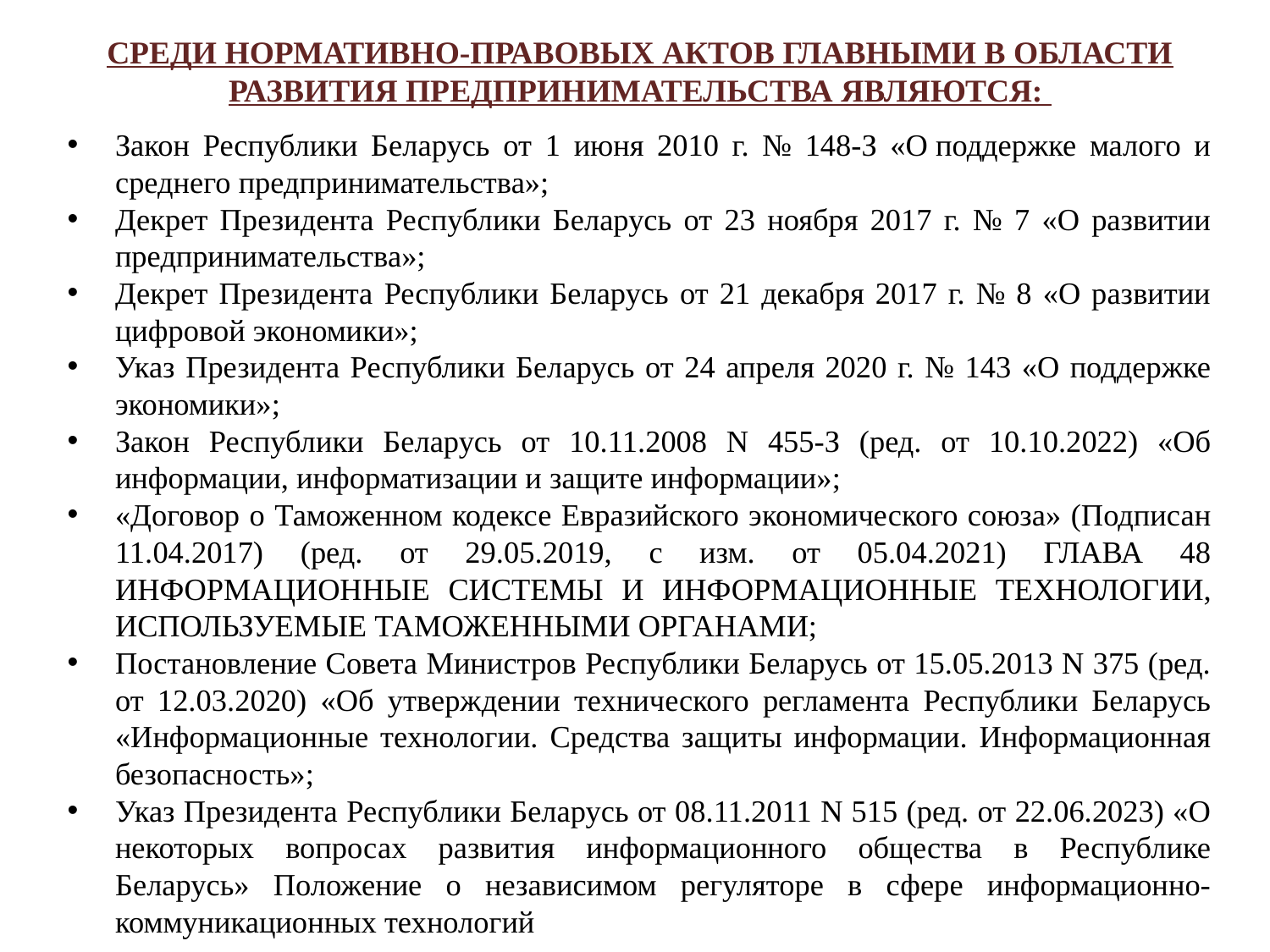

Среди нормативно-правовых актов главными в области развития предпринимательства являются:

Закон Республики Беларусь от 1 июня 2010 г. № 148-З «О поддержке малого и среднего предпринимательства»;
Декрет Президента Республики Беларусь от 23 ноября 2017 г. № 7 «О развитии предпринимательства»;
Декрет Президента Республики Беларусь от 21 декабря 2017 г. № 8 «О развитии цифровой экономики»;
Указ Президента Республики Беларусь от 24 апреля 2020 г. № 143 «О поддержке экономики»;
Закон Республики Беларусь от 10.11.2008 N 455-З (ред. от 10.10.2022) «Об информации, информатизации и защите информации»;
«Договор о Таможенном кодексе Евразийского экономического союза» (Подписан 11.04.2017) (ред. от 29.05.2019, с изм. от 05.04.2021) ГЛАВА 48 ИНФОРМАЦИОННЫЕ СИСТЕМЫ И ИНФОРМАЦИОННЫЕ ТЕХНОЛОГИИ, ИСПОЛЬЗУЕМЫЕ ТАМОЖЕННЫМИ ОРГАНАМИ;
Постановление Совета Министров Республики Беларусь от 15.05.2013 N 375 (ред. от 12.03.2020) «Об утверждении технического регламента Республики Беларусь «Информационные технологии. Средства защиты информации. Информационная безопасность»;
Указ Президента Республики Беларусь от 08.11.2011 N 515 (ред. от 22.06.2023) «О некоторых вопросах развития информационного общества в Республике Беларусь» Положение о независимом регуляторе в сфере информационно-коммуникационных технологий